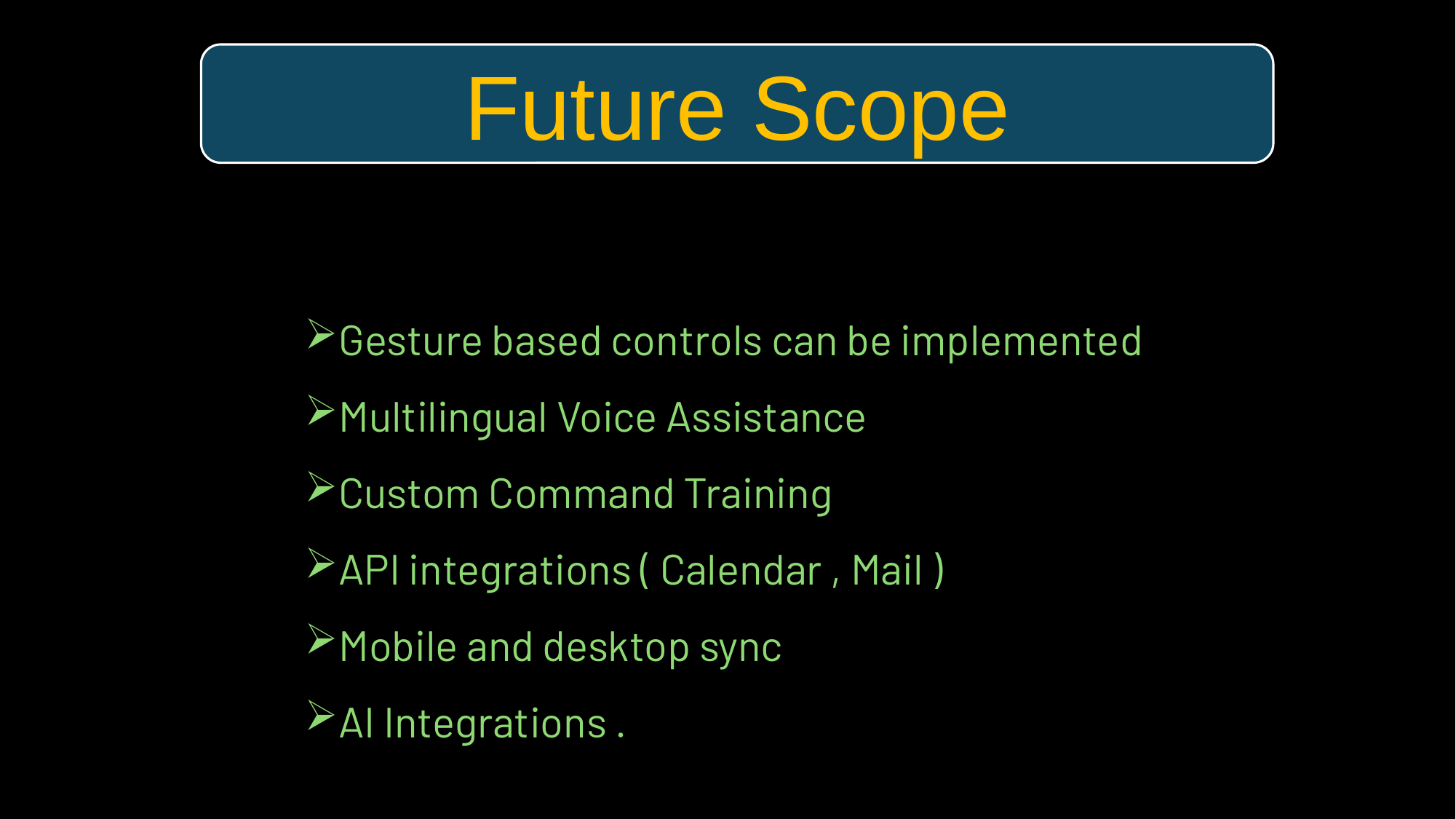

Future Scope
Gesture based controls can be implemented
Multilingual Voice Assistance
Custom Command Training
API integrations ( Calendar , Mail )
Mobile and desktop sync
AI Integrations .